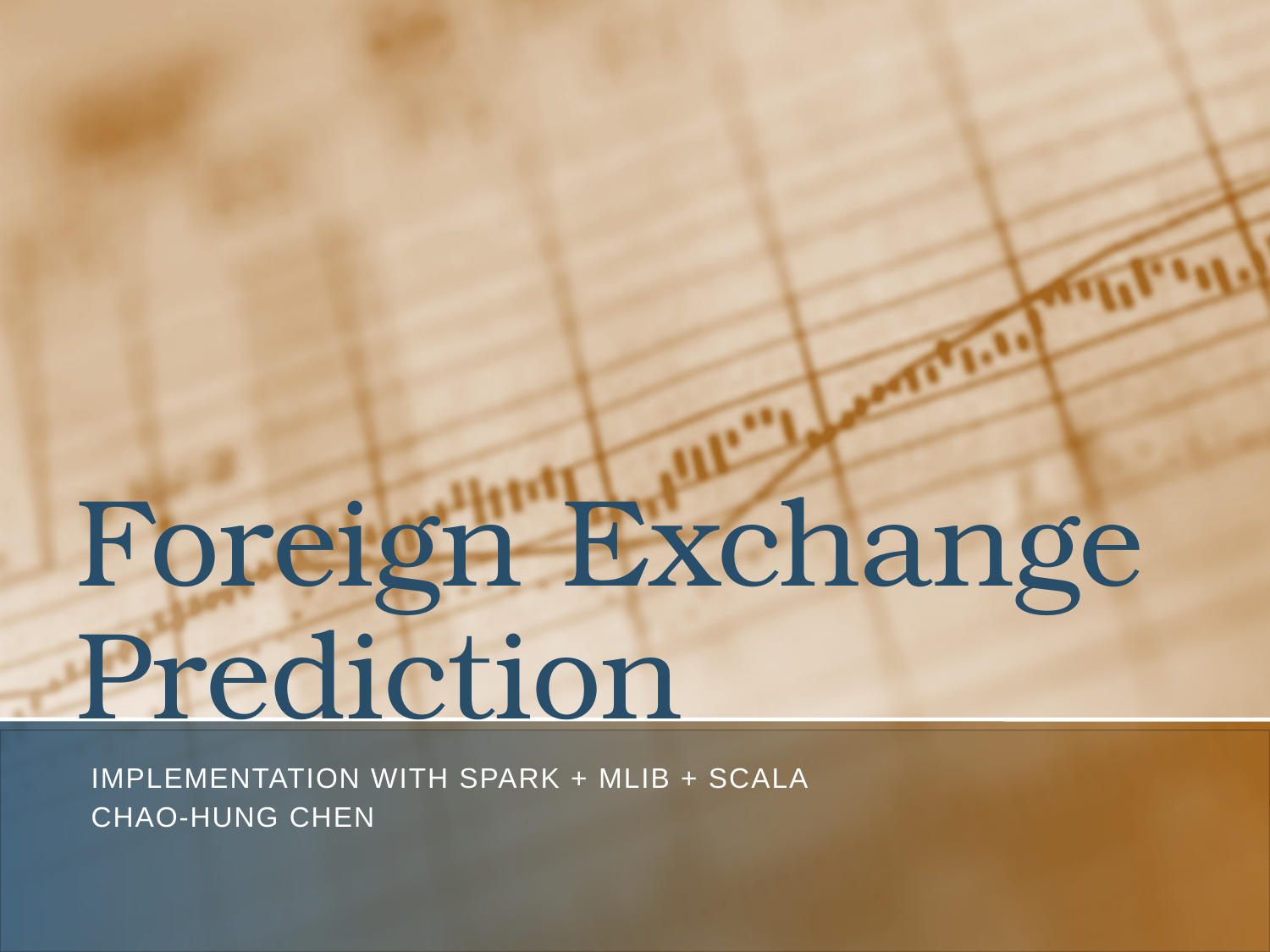

# Foreign Exchange Prediction
IMPLEMENTATION WITH SPARK + Mlib + SCALA
Chao-Hung Chen